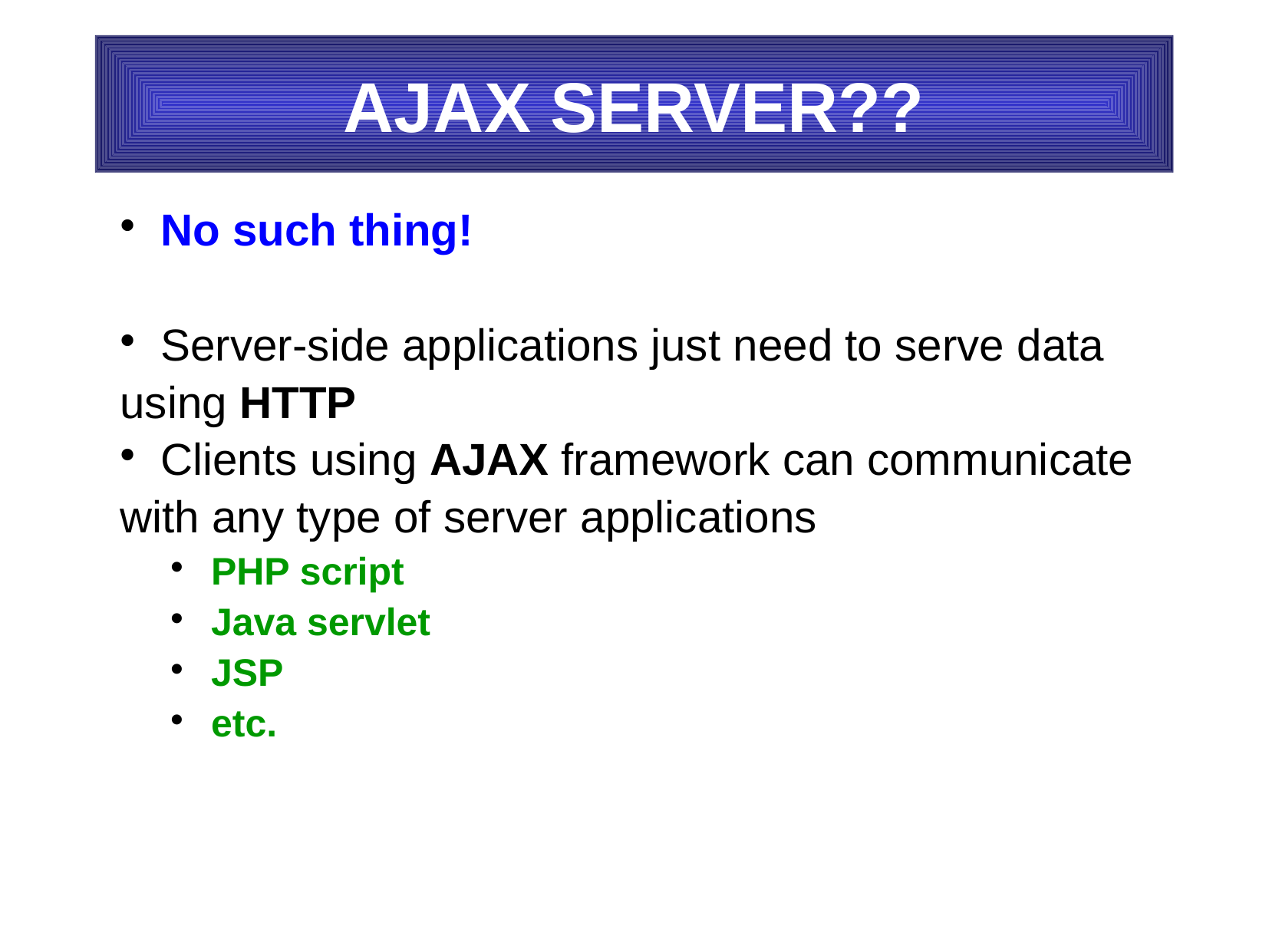

# AJAX SERVER??
No such thing!

Server-side applications just need to serve data
using HTTP
Clients using AJAX framework can communicate
with any type of server applications
PHP script
Java servlet
JSP
etc.